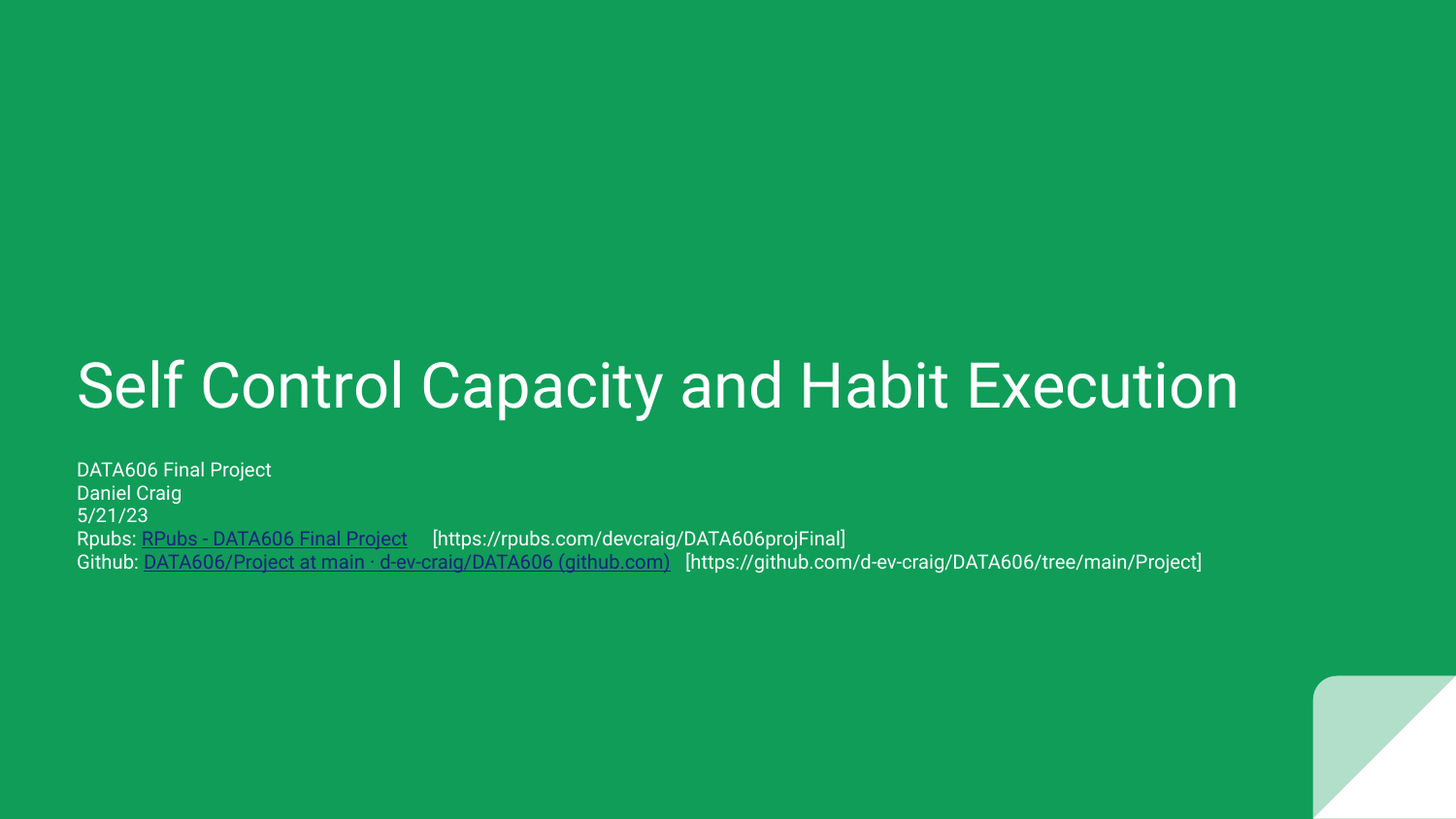

# Self Control Capacity and Habit Execution
DATA606 Final Project
Daniel Craig
5/21/23
Rpubs: RPubs - DATA606 Final Project     [https://rpubs.com/devcraig/DATA606projFinal]
Github: DATA606/Project at main · d-ev-craig/DATA606 (github.com)   [https://github.com/d-ev-craig/DATA606/tree/main/Project]